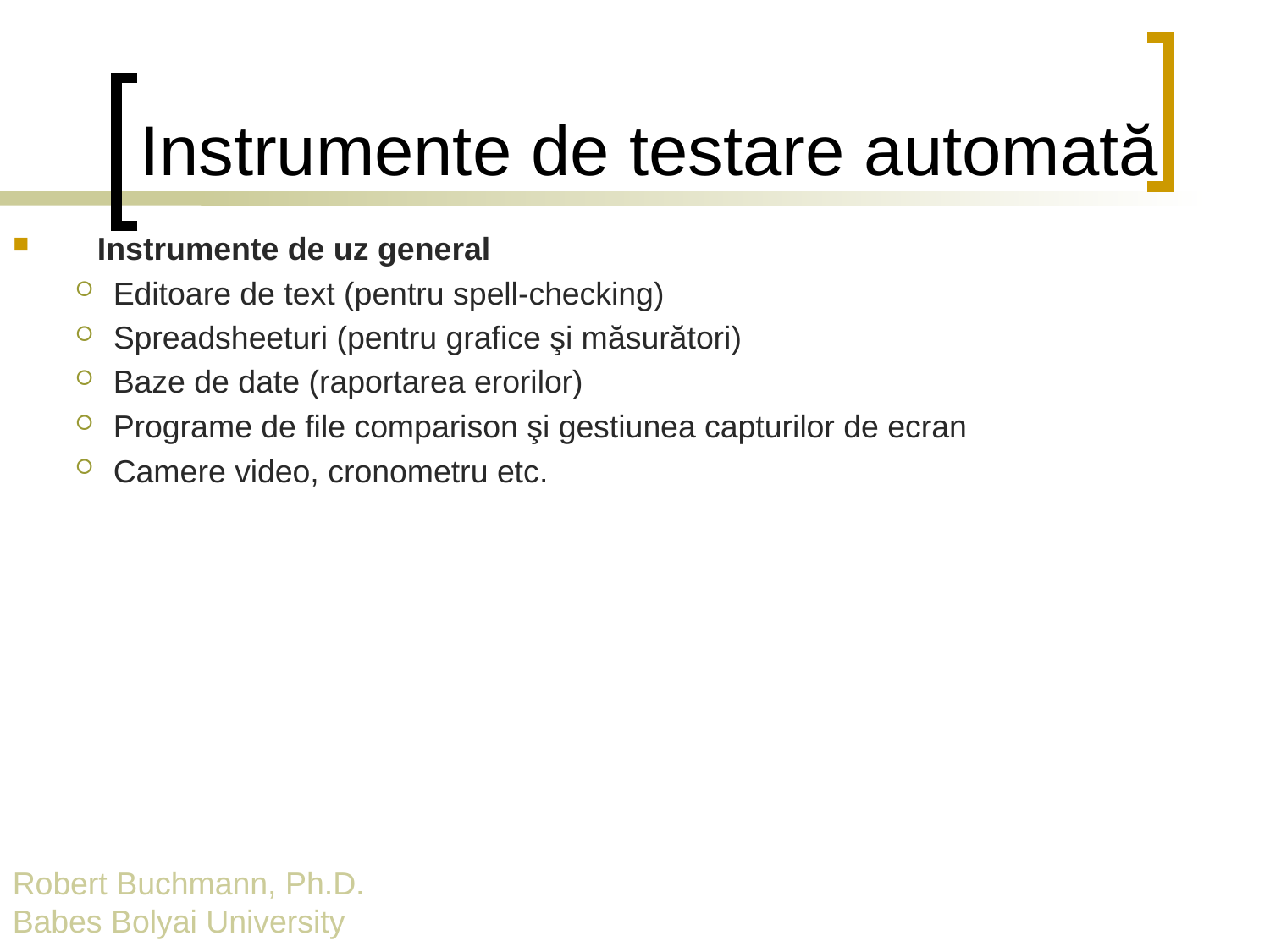

# Instrumente de testare automată
Instrumente de uz general
Editoare de text (pentru spell-checking)
Spreadsheeturi (pentru grafice şi măsurători)
Baze de date (raportarea erorilor)
Programe de file comparison şi gestiunea capturilor de ecran
Camere video, cronometru etc.